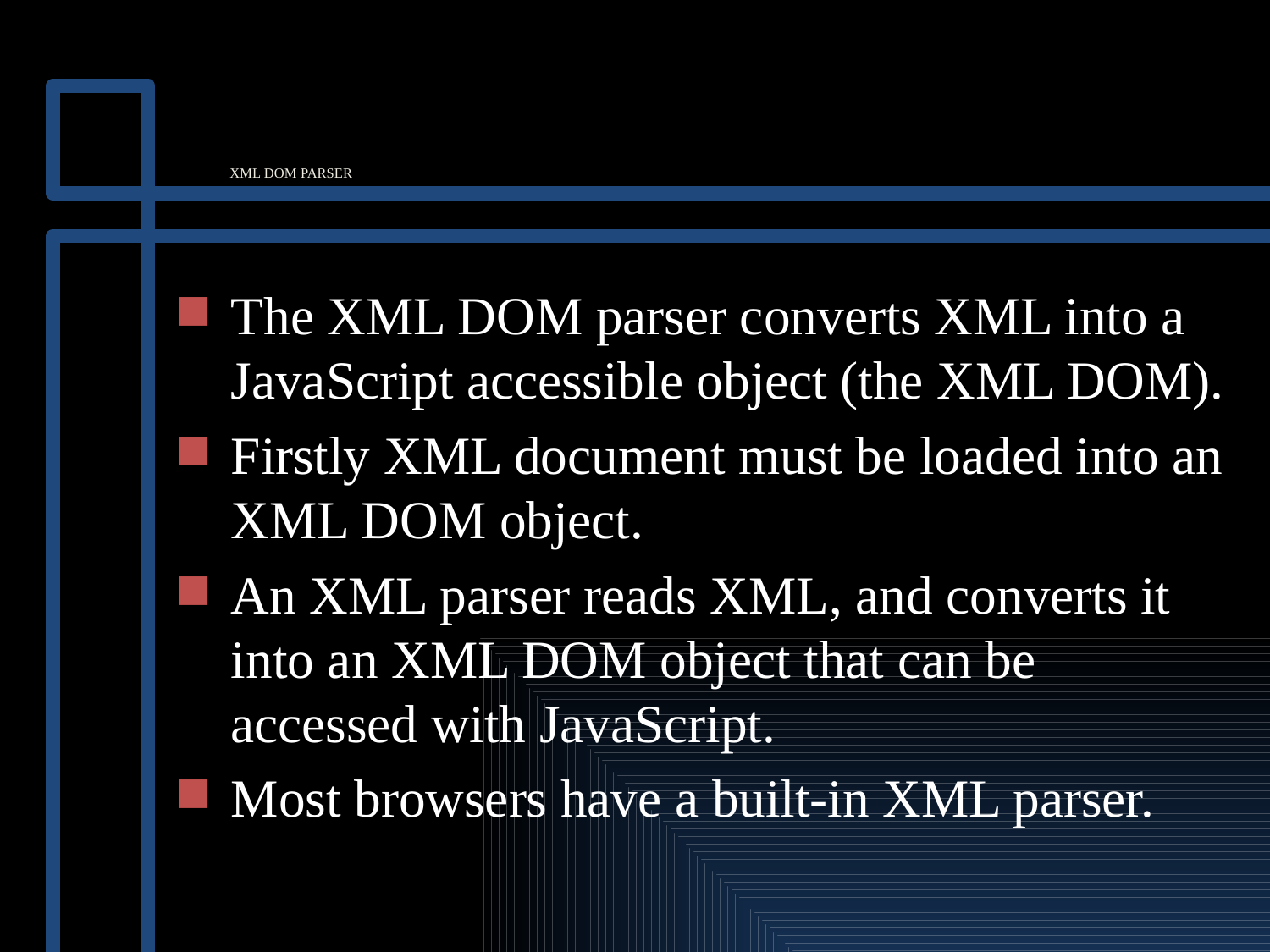

# XML DOM PARSER
The XML DOM parser converts XML into a JavaScript accessible object (the XML DOM).
Firstly XML document must be loaded into an XML DOM object.
An XML parser reads XML, and converts it into an XML DOM object that can be accessed with JavaScript.
Most browsers have a built-in XML parser.